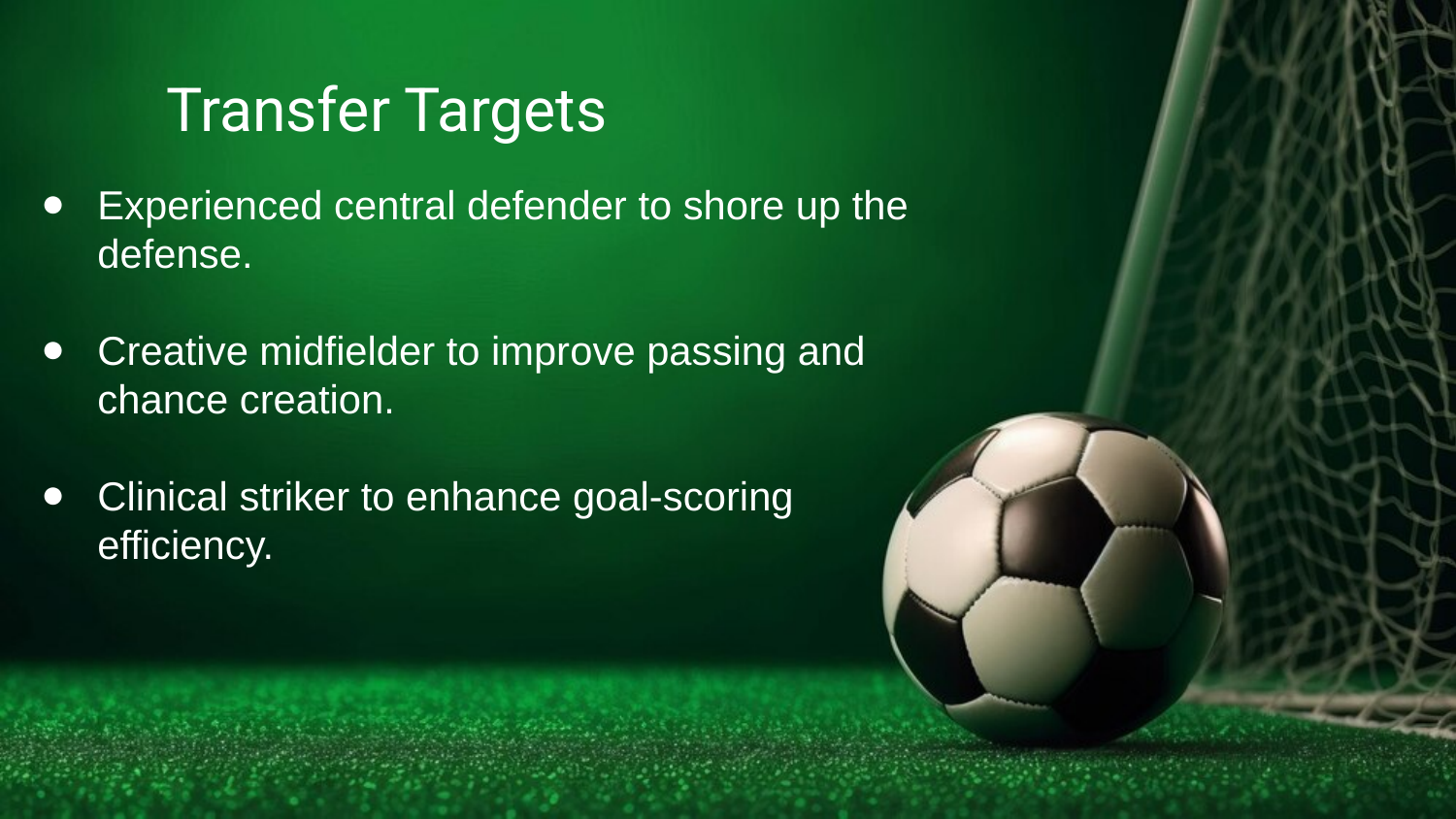

# Transfer Targets
Experienced central defender to shore up the defense.

Creative midfielder to improve passing and chance creation.

Clinical striker to enhance goal-scoring efficiency.